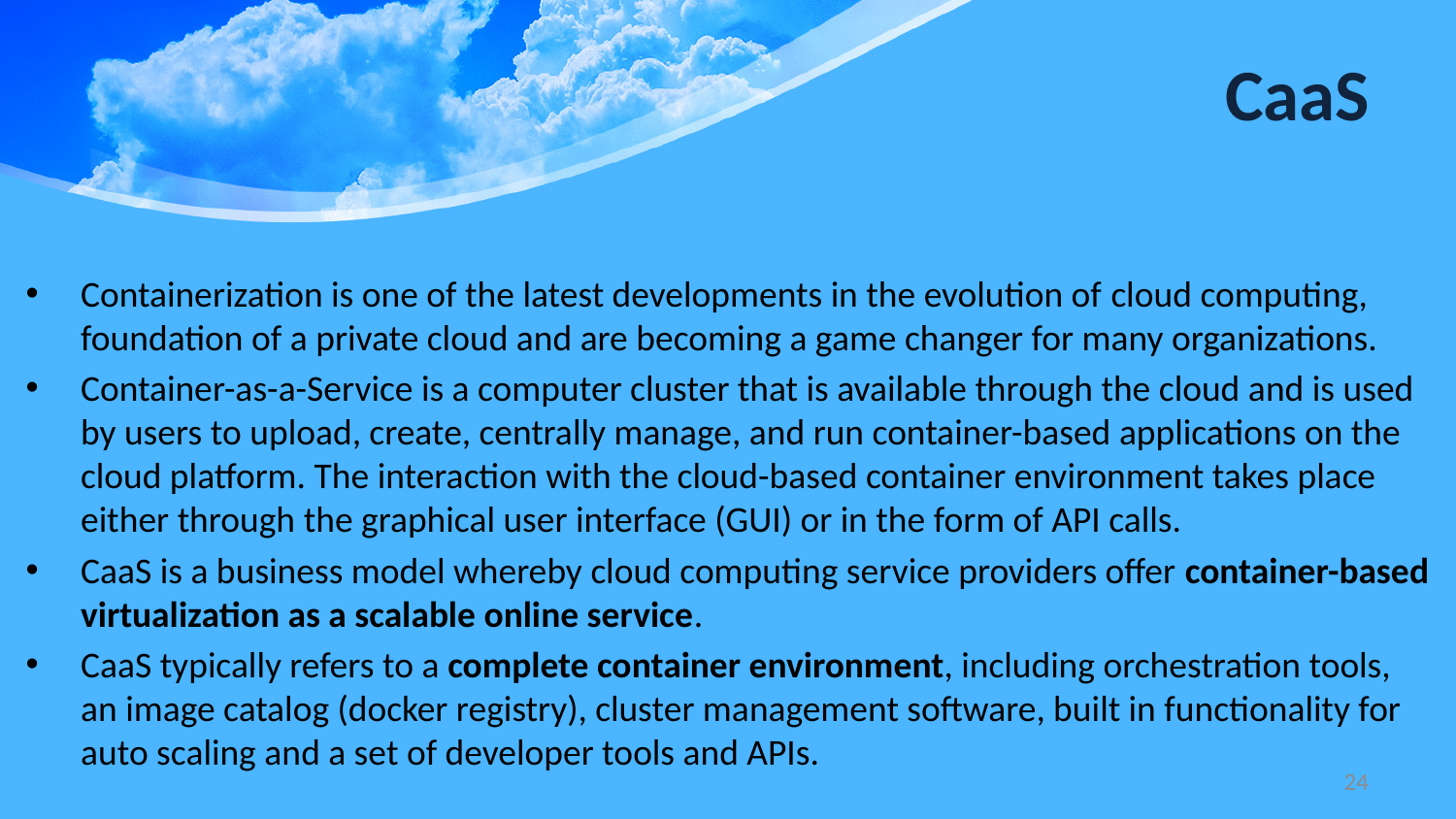

# CaaS
Containerization is one of the latest developments in the evolution of cloud computing, foundation of a private cloud and are becoming a game changer for many organizations.
Container-as-a-Service is a computer cluster that is available through the cloud and is used by users to upload, create, centrally manage, and run container-based applications on the cloud platform. The interaction with the cloud-based container environment takes place either through the graphical user interface (GUI) or in the form of API calls.
CaaS is a business model whereby cloud computing service providers offer container-based virtualization as a scalable online service.
CaaS typically refers to a complete container environment, including orchestration tools, an image catalog (docker registry), cluster management software, built in functionality for auto scaling and a set of developer tools and APIs.
24